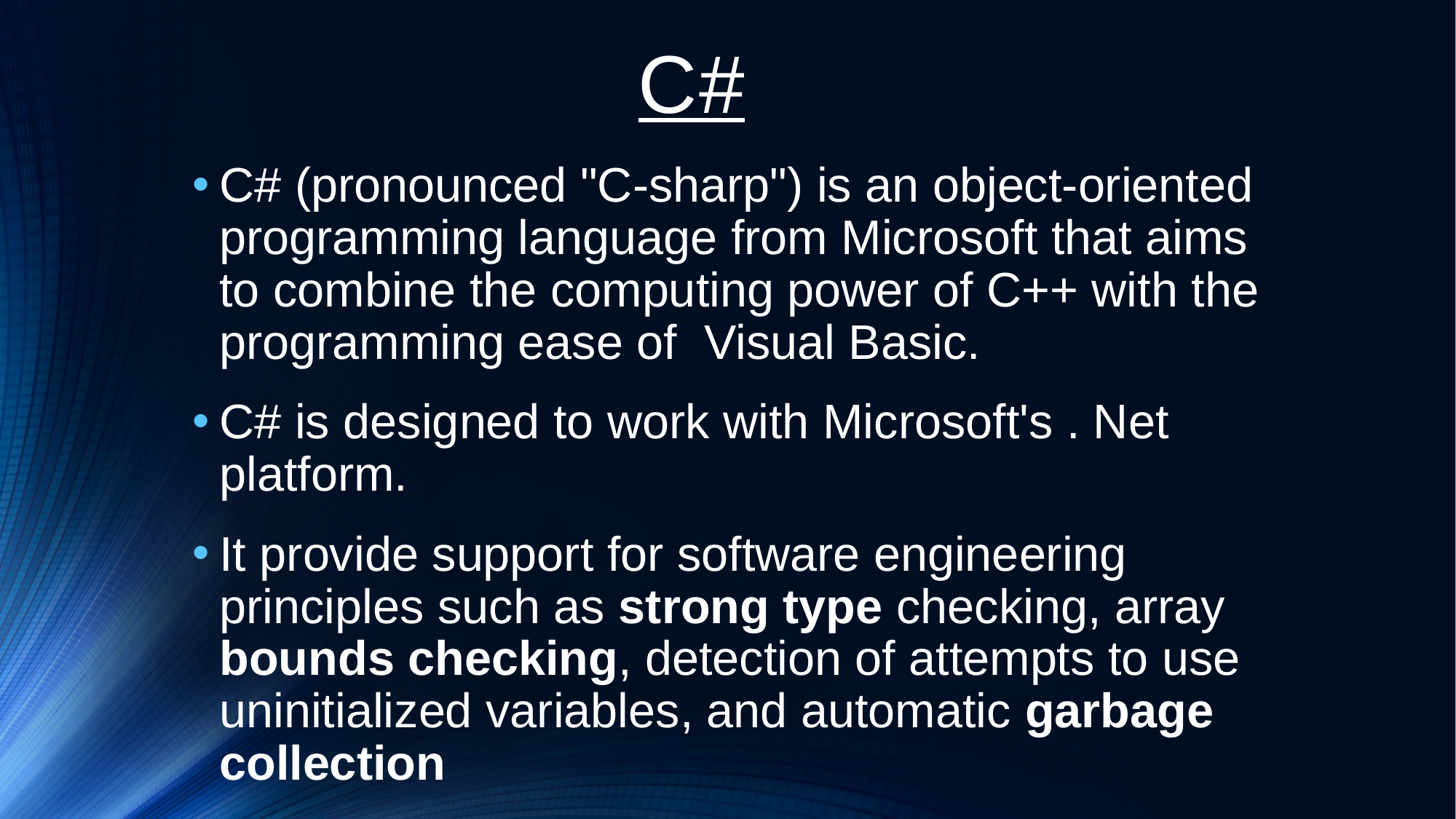

# C#
C# (pronounced "C-sharp") is an object-oriented programming language from Microsoft that aims to combine the computing power of C++ with the programming ease of  Visual Basic.
C# is designed to work with Microsoft's . Net platform.
It provide support for software engineering principles such as strong type checking, array bounds checking, detection of attempts to use uninitialized variables, and automatic garbage collection